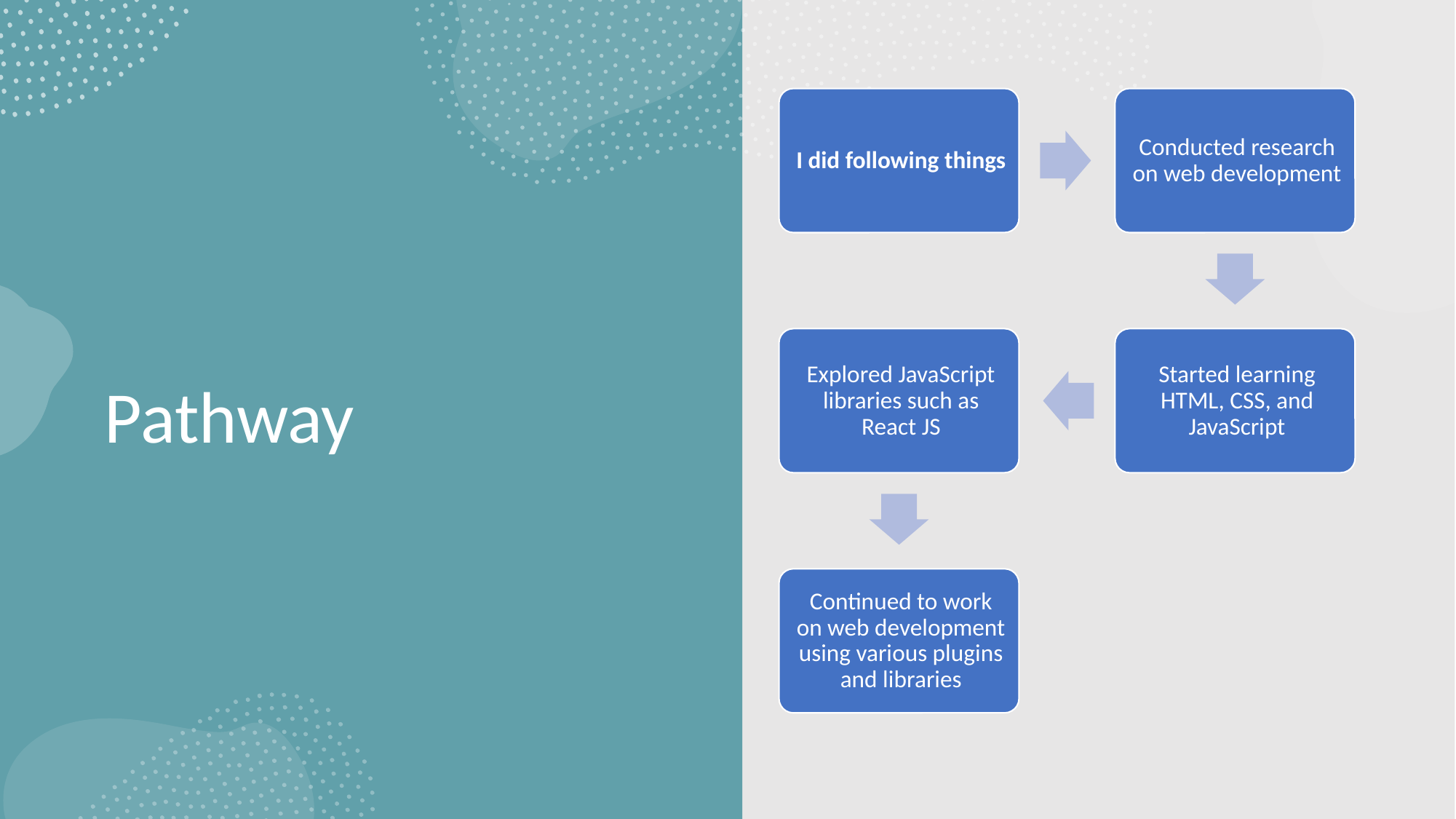

I did following things

Conducted research on web development

Started learning HTML, CSS, and JavaScript

Explored JavaScript libraries such as React JS

Continued to work on web development using various plugins and libraries
# Pathway